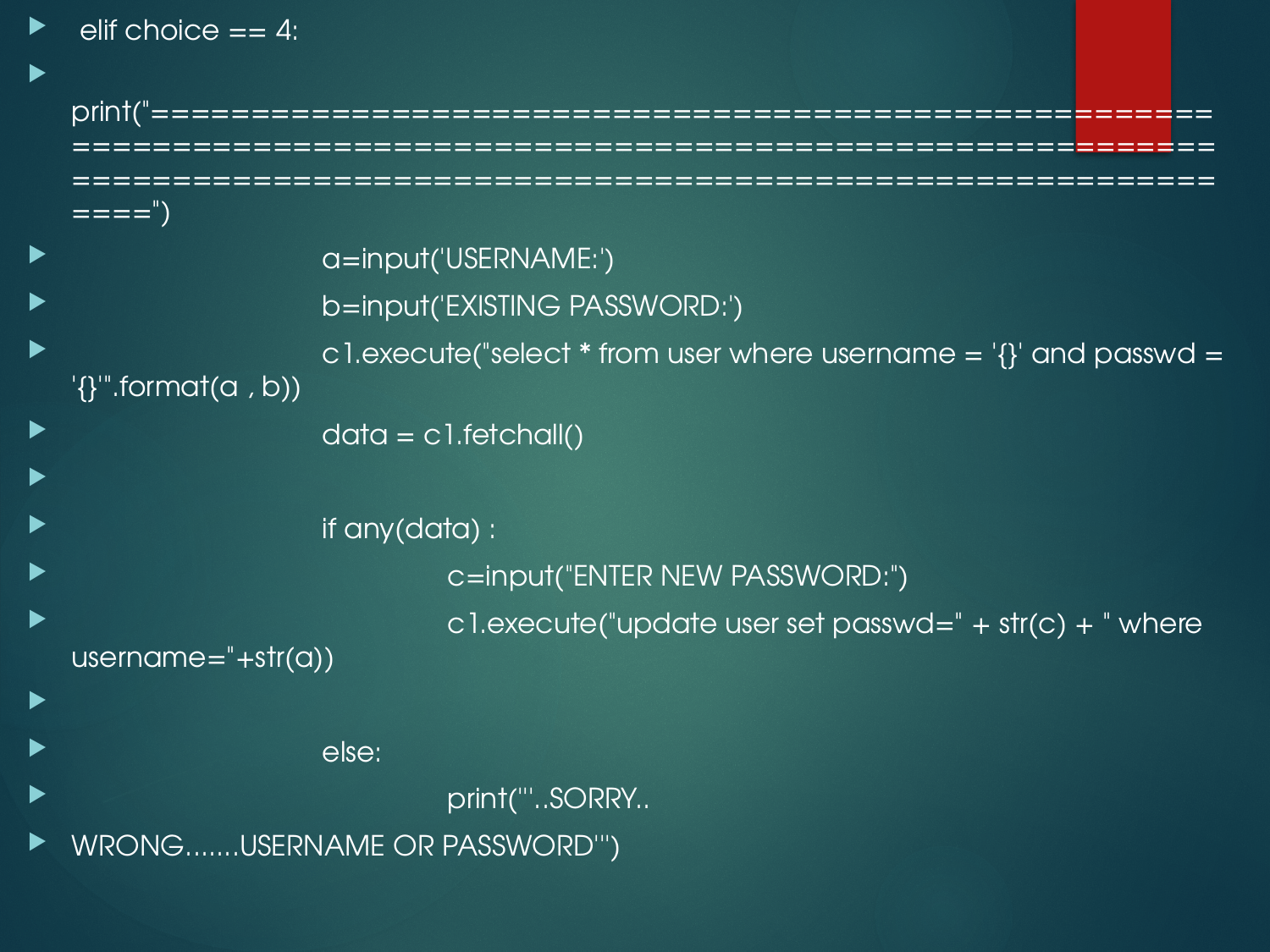

elif choice == 4:
                                print("===========================================================================================================================================================================")
                                a=input('USERNAME:')
                                b=input('EXISTING PASSWORD:')
                                c1.execute("select * from user where username = '{}' and passwd = '{}'".format(a , b))
                                data = c1.fetchall()

                                if any(data) :
                                                c=input("ENTER NEW PASSWORD:")
                                                c1.execute("update user set passwd=" + str(c) + " where username="+str(a))

                                else:
                                                print('''..SORRY..
WRONG.......USERNAME OR PASSWORD''')